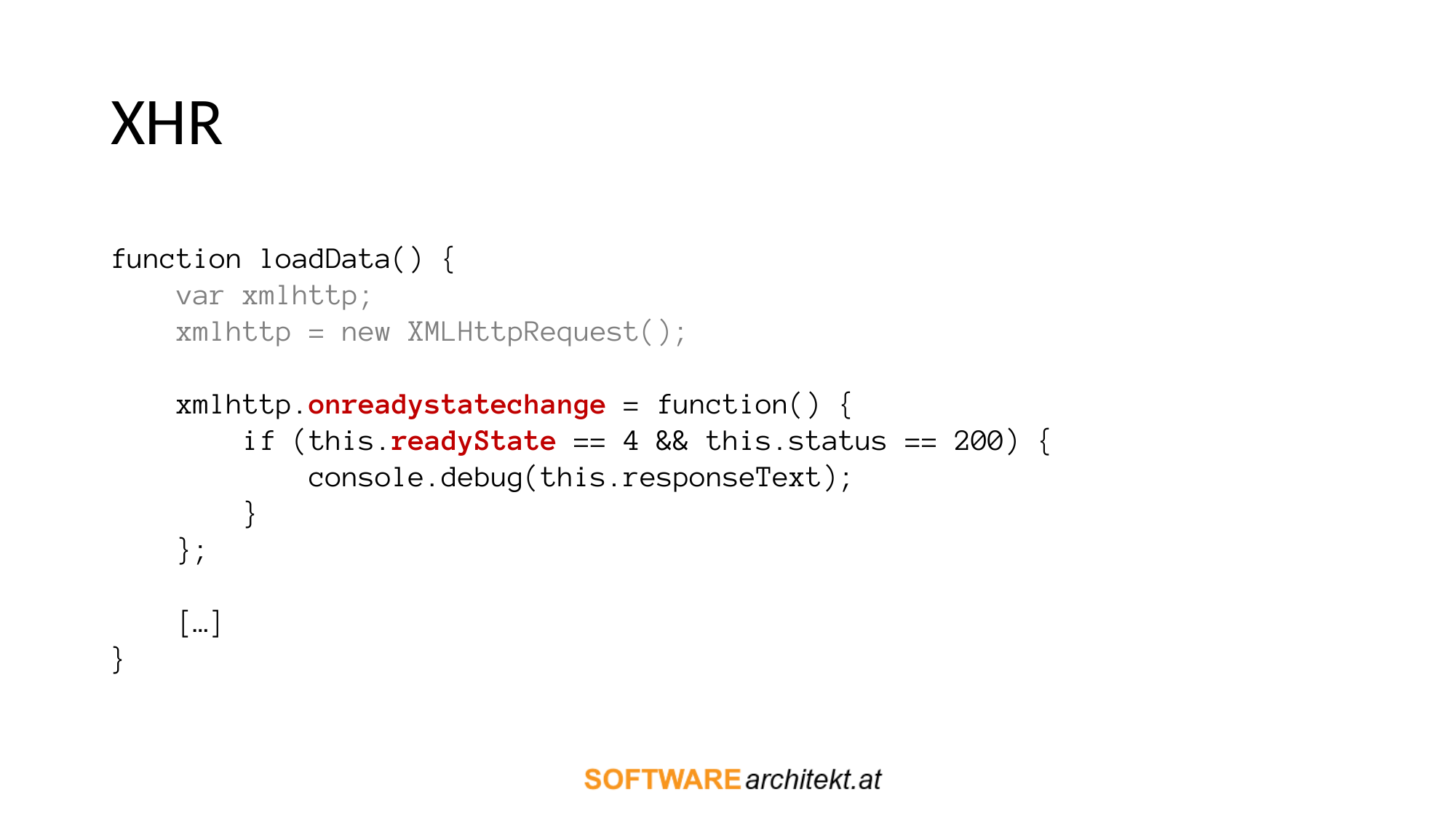

# XHR
function loadData() {
    var xmlhttp;
    xmlhttp = new XMLHttpRequest();

    xmlhttp.onreadystatechange = function() {
        if (this.readyState == 4 && this.status == 200) {
            console.debug(this.responseText);
        }
    };

    […]
}